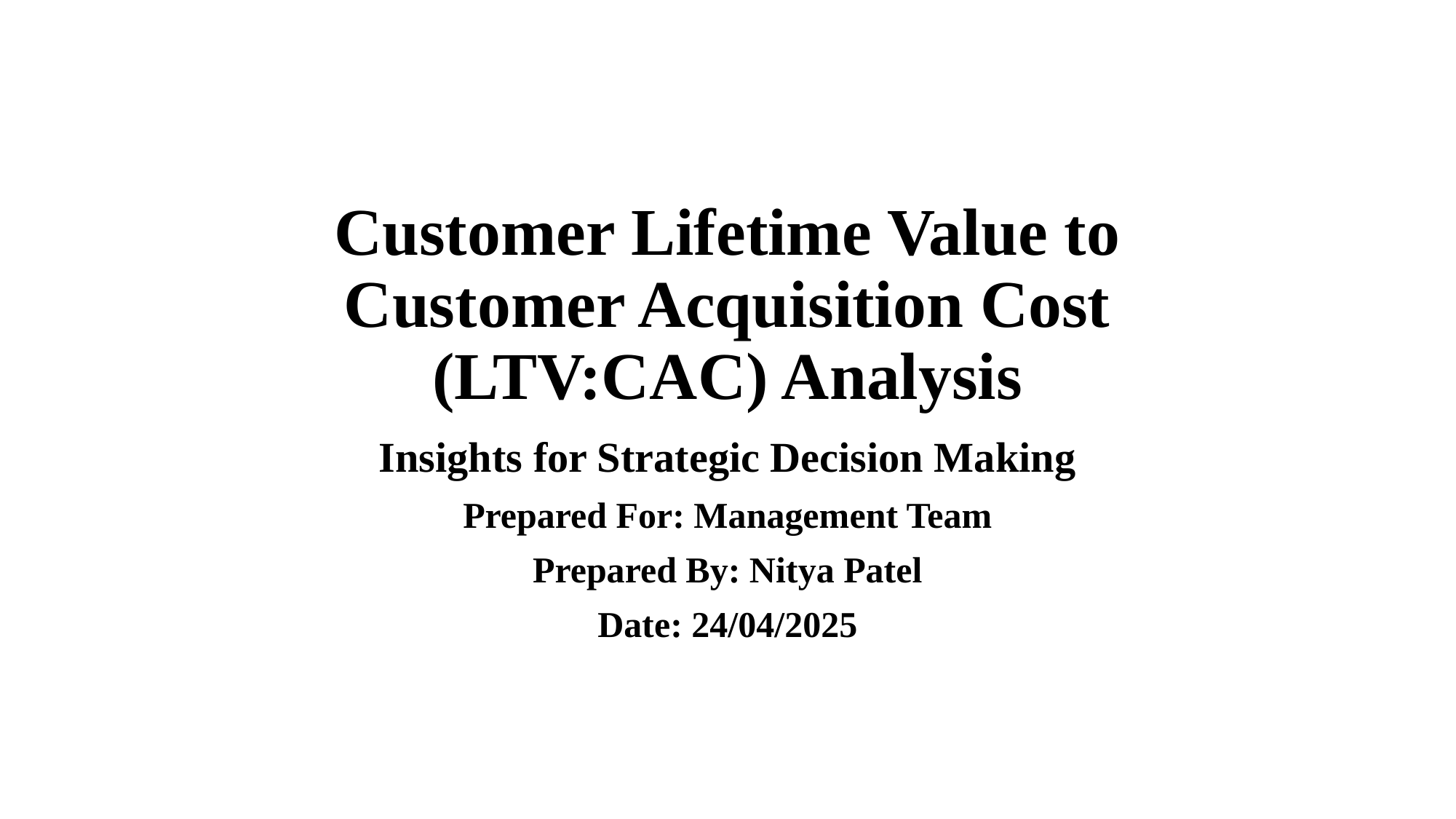

# Customer Lifetime Value to Customer Acquisition Cost (LTV:CAC) Analysis
Insights for Strategic Decision Making
Prepared For: Management Team
Prepared By: Nitya Patel
Date: 24/04/2025